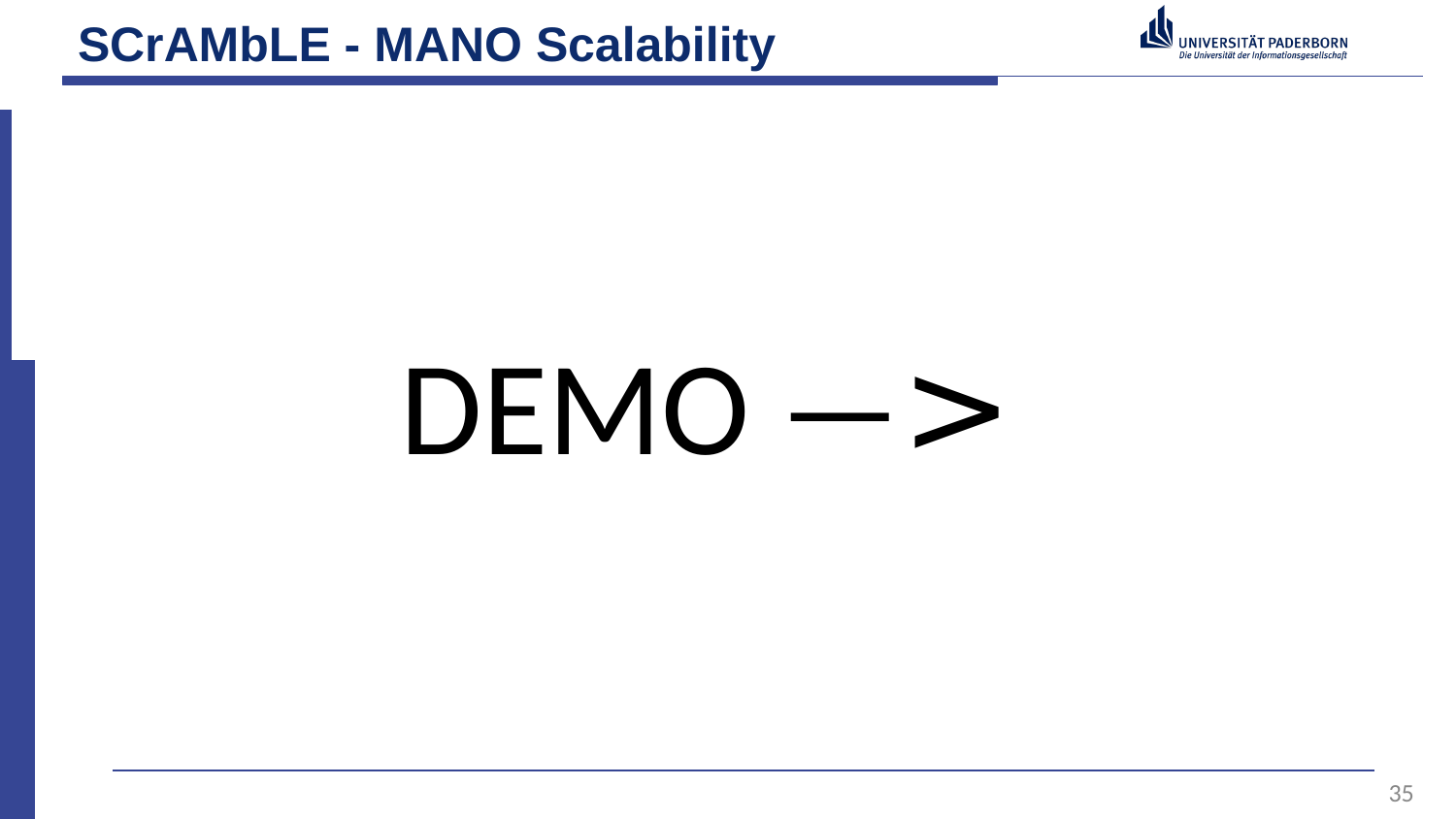

# SCrAMbLE - MANO Scalability

DEMO —>

35